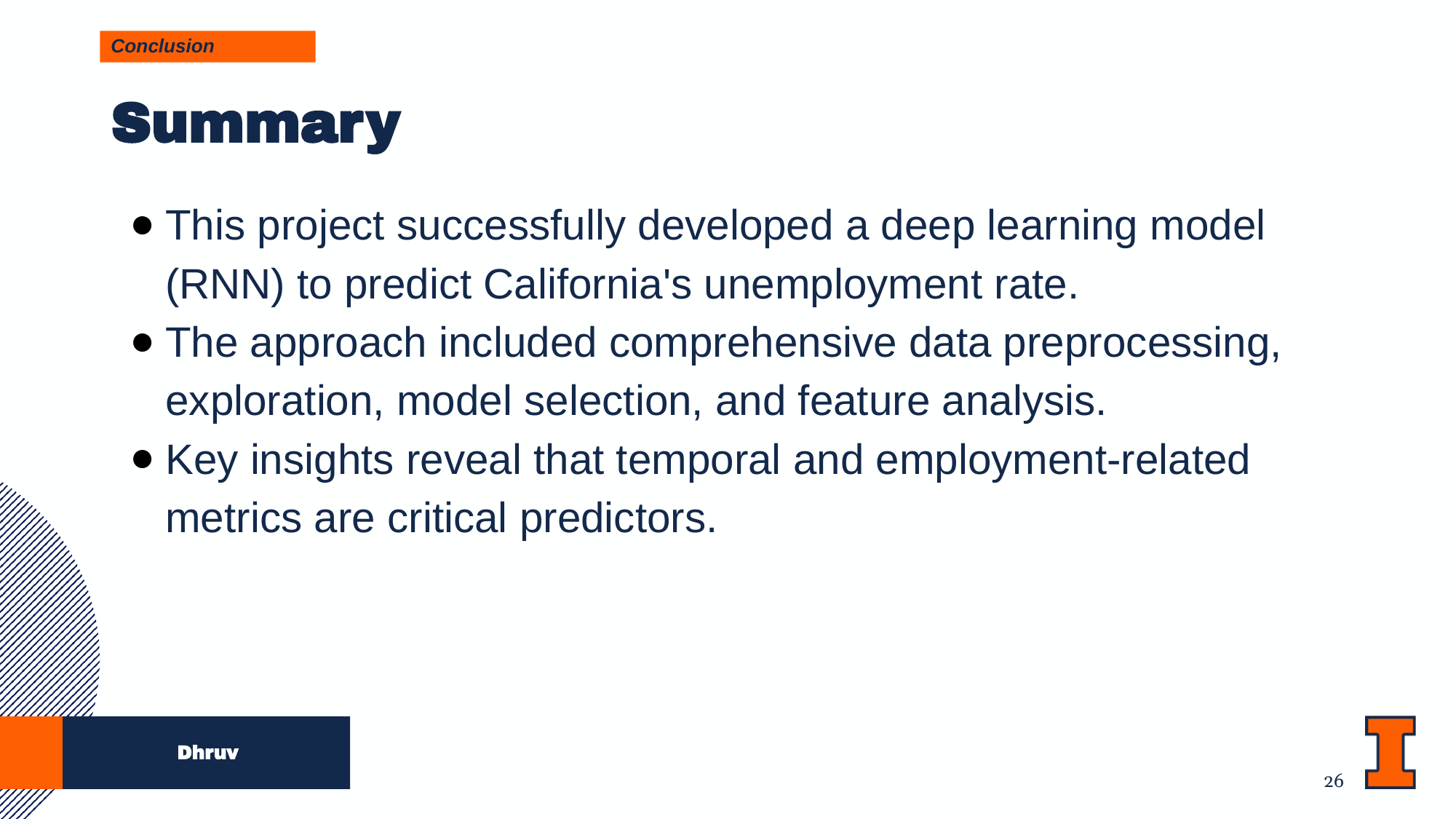

Conclusion
# Summary
This project successfully developed a deep learning model (RNN) to predict California's unemployment rate.
The approach included comprehensive data preprocessing, exploration, model selection, and feature analysis.
Key insights reveal that temporal and employment-related metrics are critical predictors.

Dhruv
26